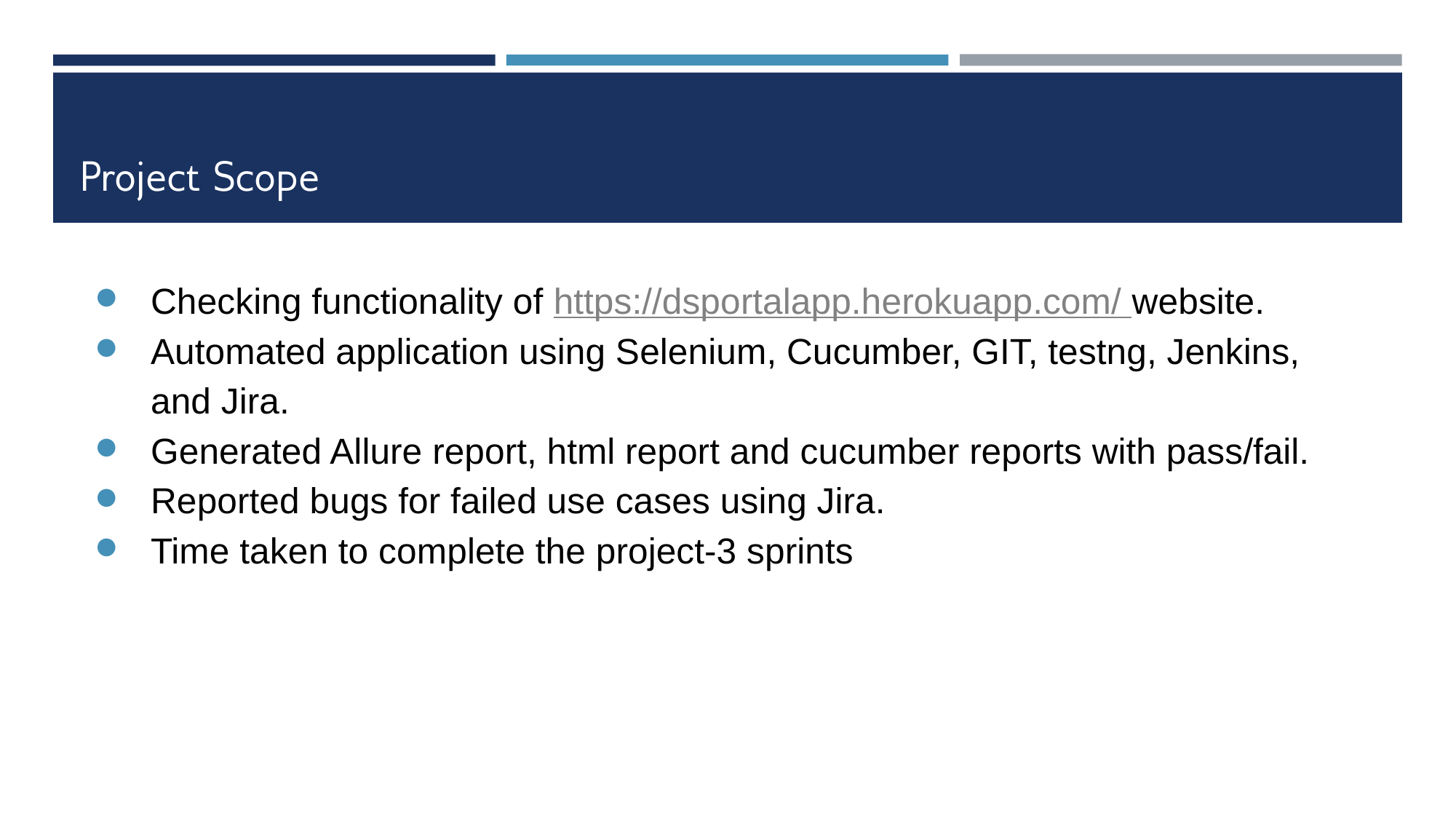

# Project Scope
Checking functionality of https://dsportalapp.herokuapp.com/ website.
Automated application using Selenium, Cucumber, GIT, testng, Jenkins, and Jira.
Generated Allure report, html report and cucumber reports with pass/fail.
Reported bugs for failed use cases using Jira.
Time taken to complete the project-3 sprints